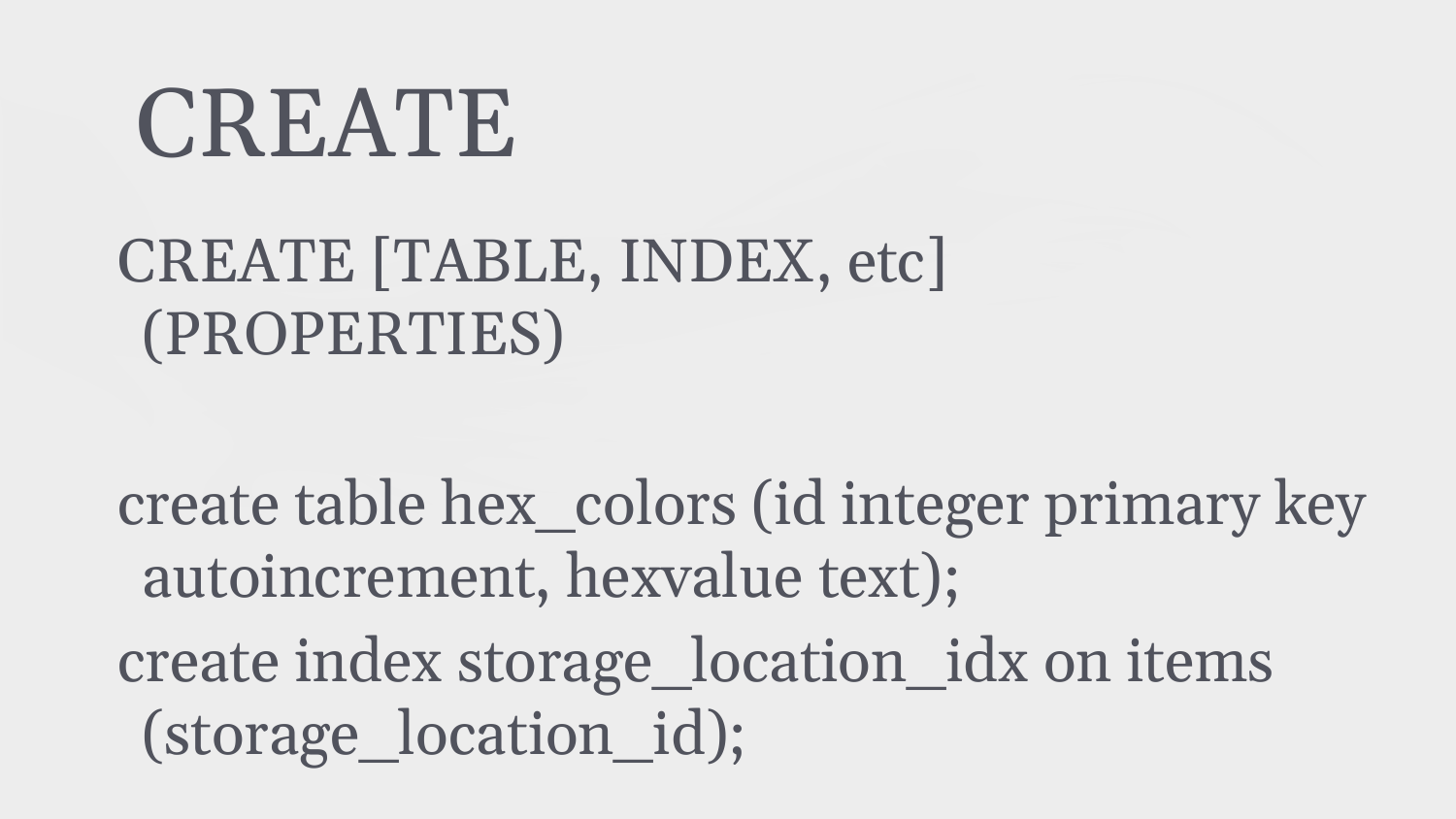

# CREATE
CREATE [TABLE, INDEX, etc] (PROPERTIES)

create table hex_colors (id integer primary key autoincrement, hexvalue text);
create index storage_location_idx on items (storage_location_id);